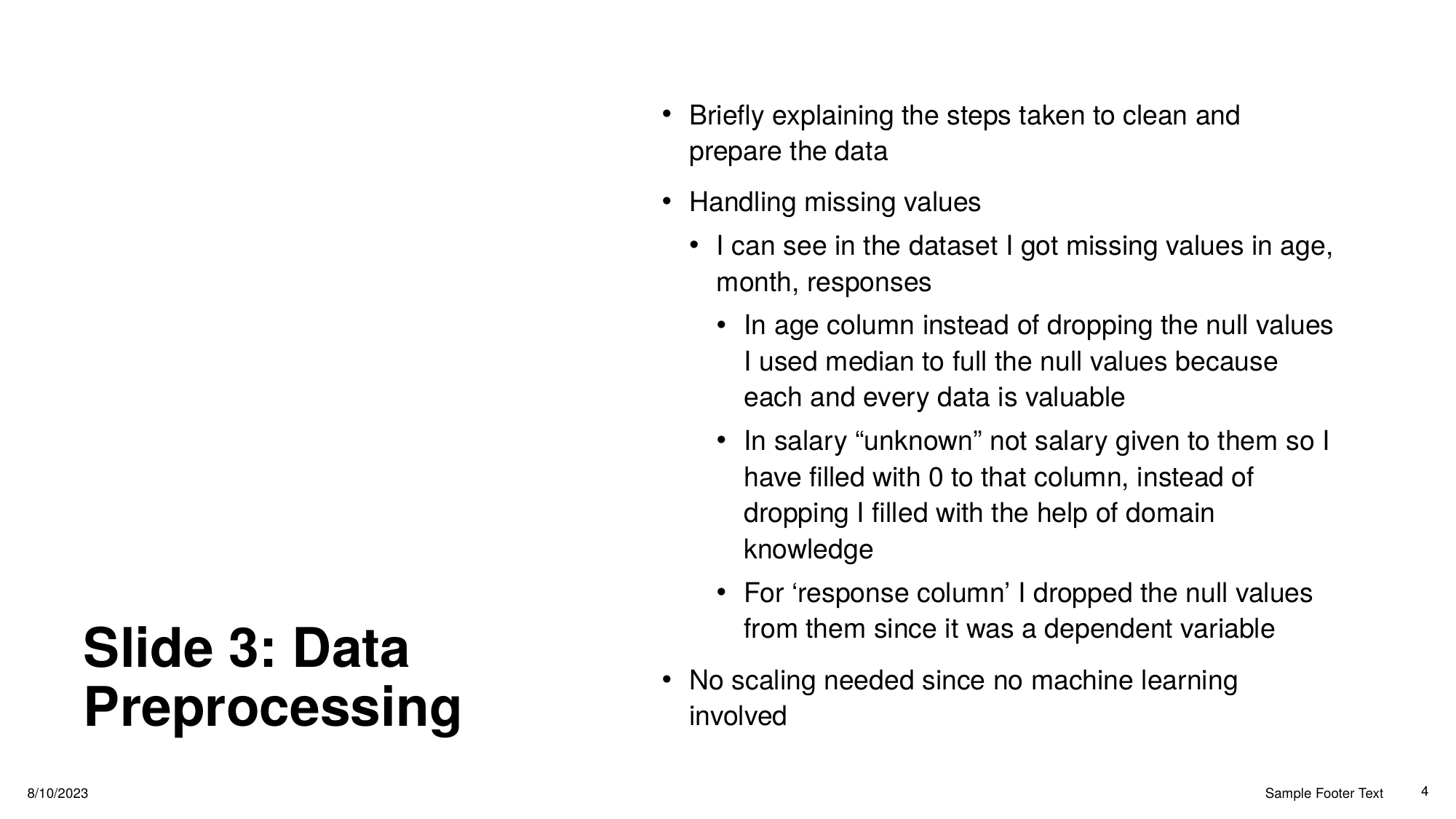

# Slide 3: Data Preprocessing
Briefly explaining the steps taken to clean and prepare the data
Handling missing values
I can see in the dataset I got missing values in age, month, responses
In age column instead of dropping the null values I used median to full the null values because each and every data is valuable
In salary “unknown” not salary given to them so I have filled with 0 to that column, instead of dropping I filled with the help of domain knowledge
For ‘response column’ I dropped the null values from them since it was a dependent variable
No scaling needed since no machine learning involved
8/10/2023
Sample Footer Text
4